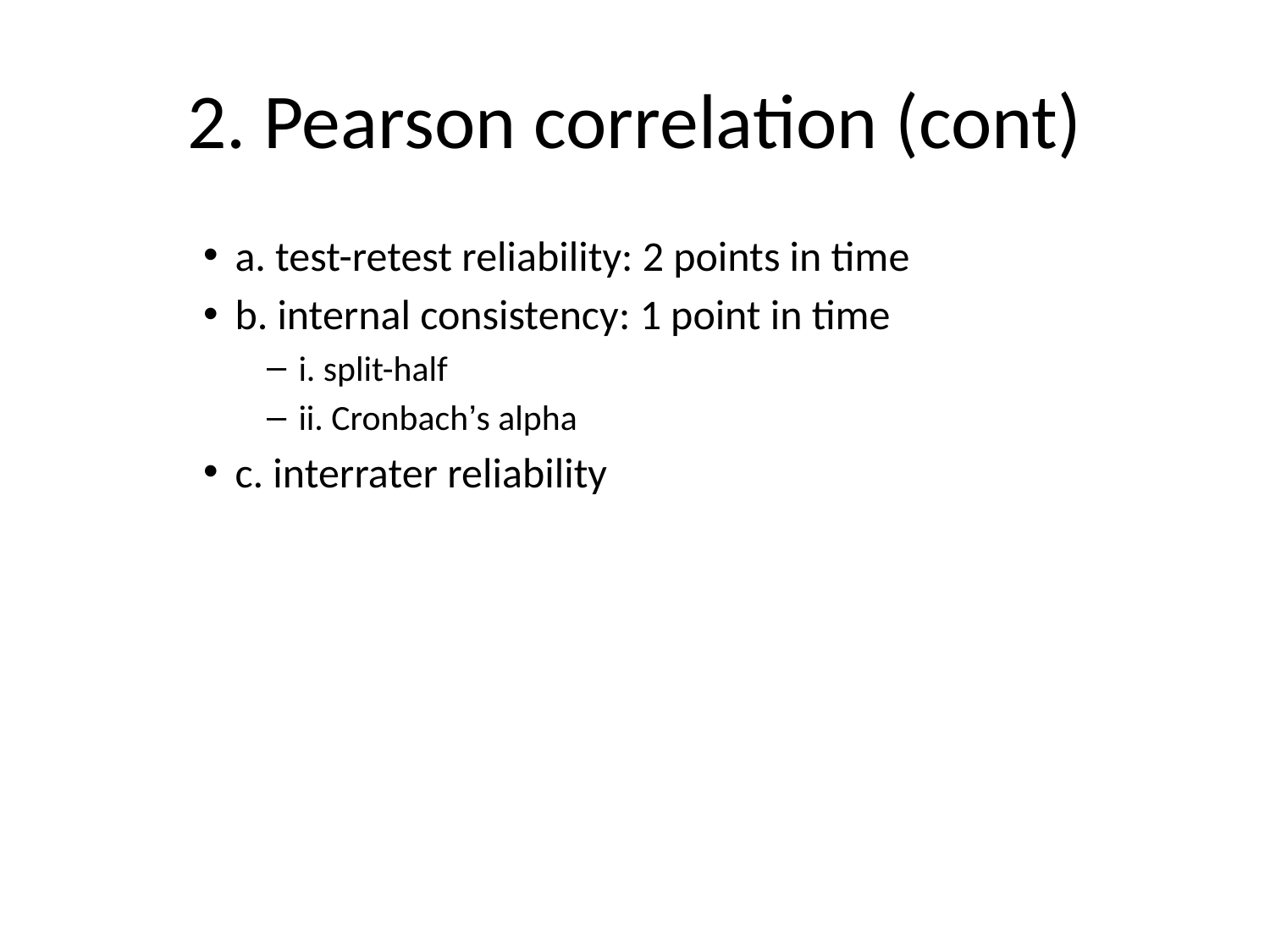

# 2. Pearson correlation (cont)
a. test-retest reliability: 2 points in time
b. internal consistency: 1 point in time
i. split-half
ii. Cronbach’s alpha
c. interrater reliability